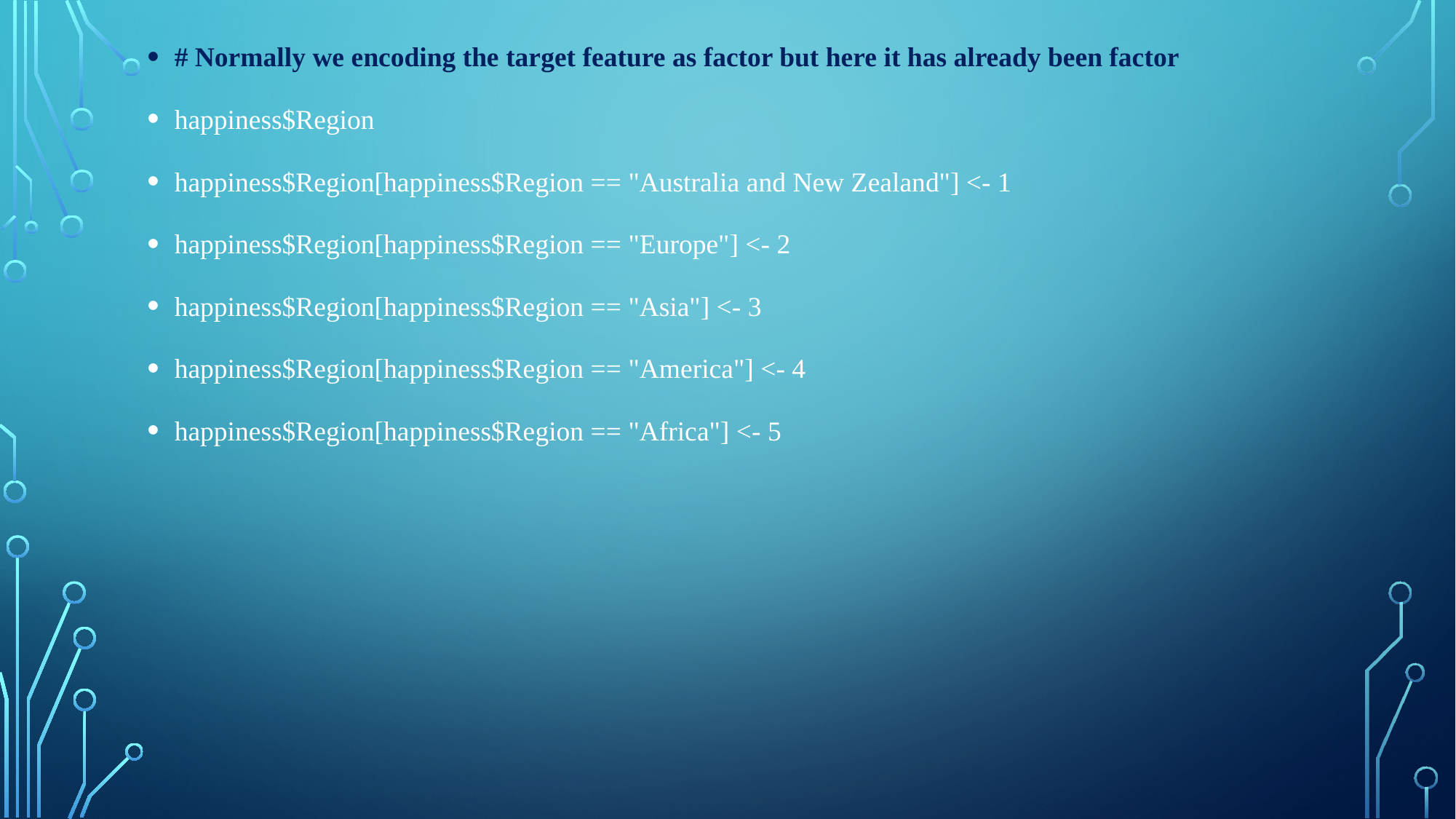

# Normally we encoding the target feature as factor but here it has already been factor
happiness$Region
happiness$Region[happiness$Region == "Australia and New Zealand"] <- 1
happiness$Region[happiness$Region == "Europe"] <- 2
happiness$Region[happiness$Region == "Asia"] <- 3
happiness$Region[happiness$Region == "America"] <- 4
happiness$Region[happiness$Region == "Africa"] <- 5